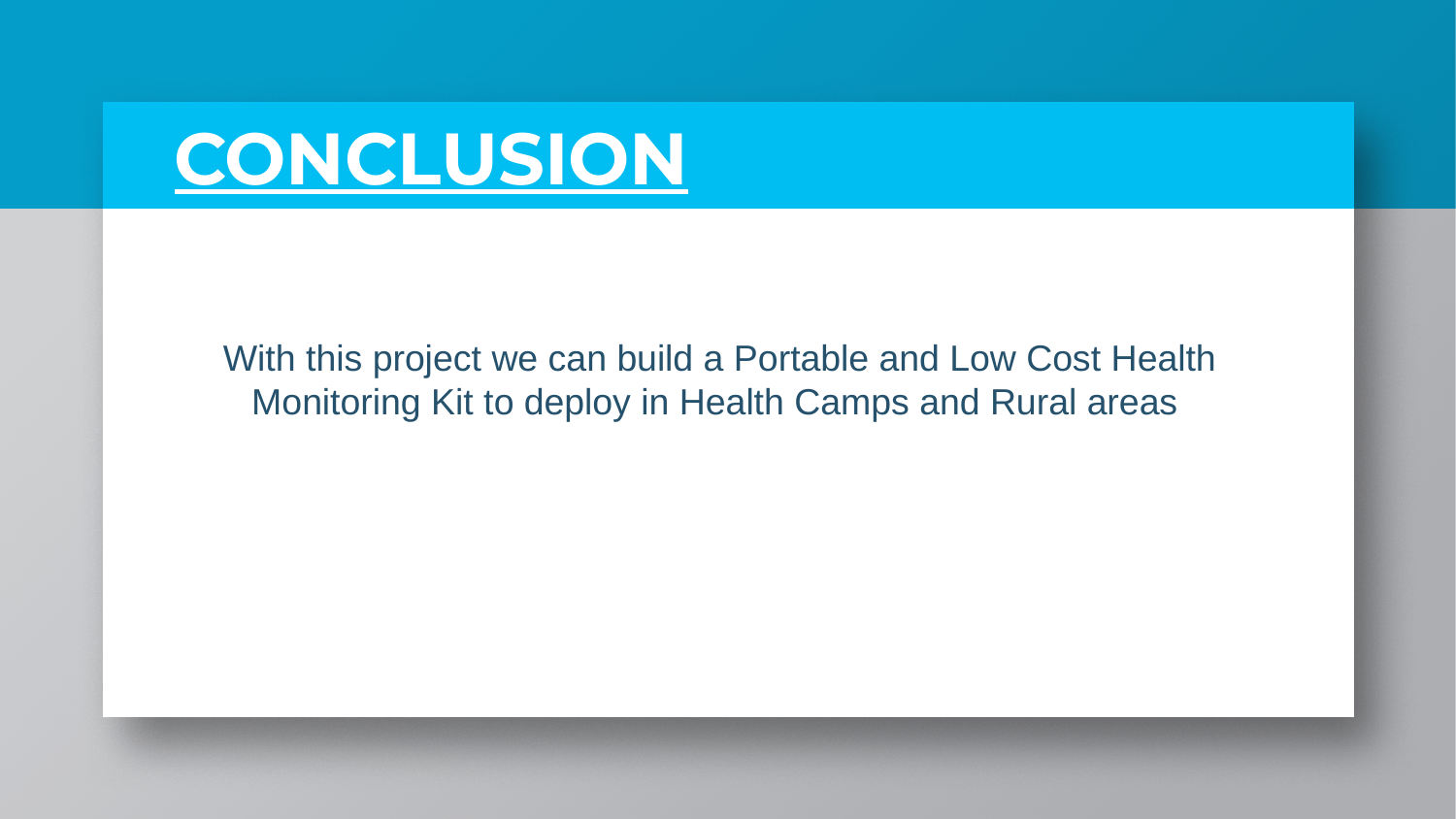

CONCLUSION
With this project we can build a Portable and Low Cost Health Monitoring Kit to deploy in Health Camps and Rural areas